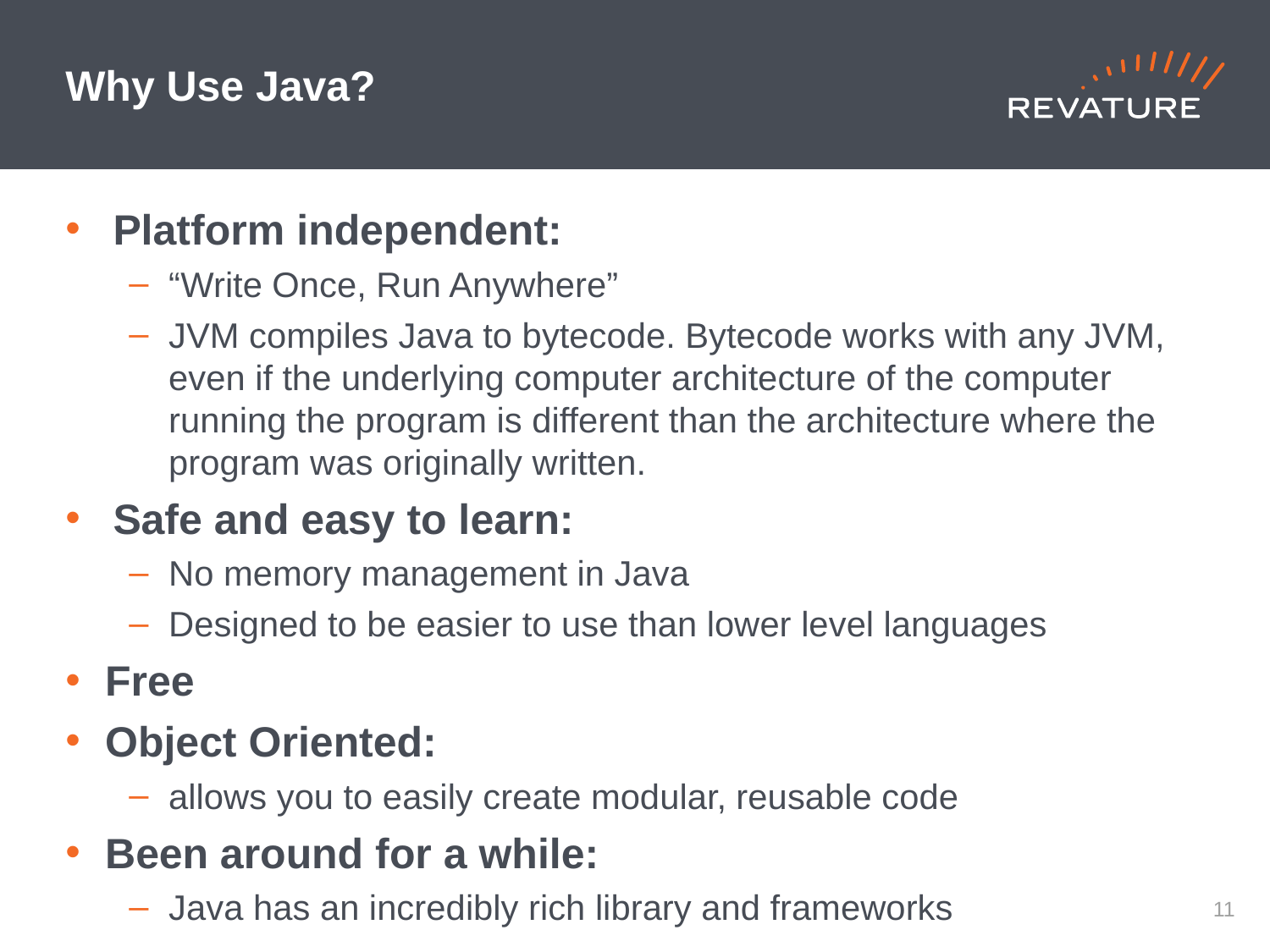

# Why Use Java?
Platform independent:
“Write Once, Run Anywhere”
JVM compiles Java to bytecode. Bytecode works with any JVM, even if the underlying computer architecture of the computer running the program is different than the architecture where the program was originally written.
Safe and easy to learn:
No memory management in Java
Designed to be easier to use than lower level languages
Free
Object Oriented:
allows you to easily create modular, reusable code
Been around for a while:
Java has an incredibly rich library and frameworks
11